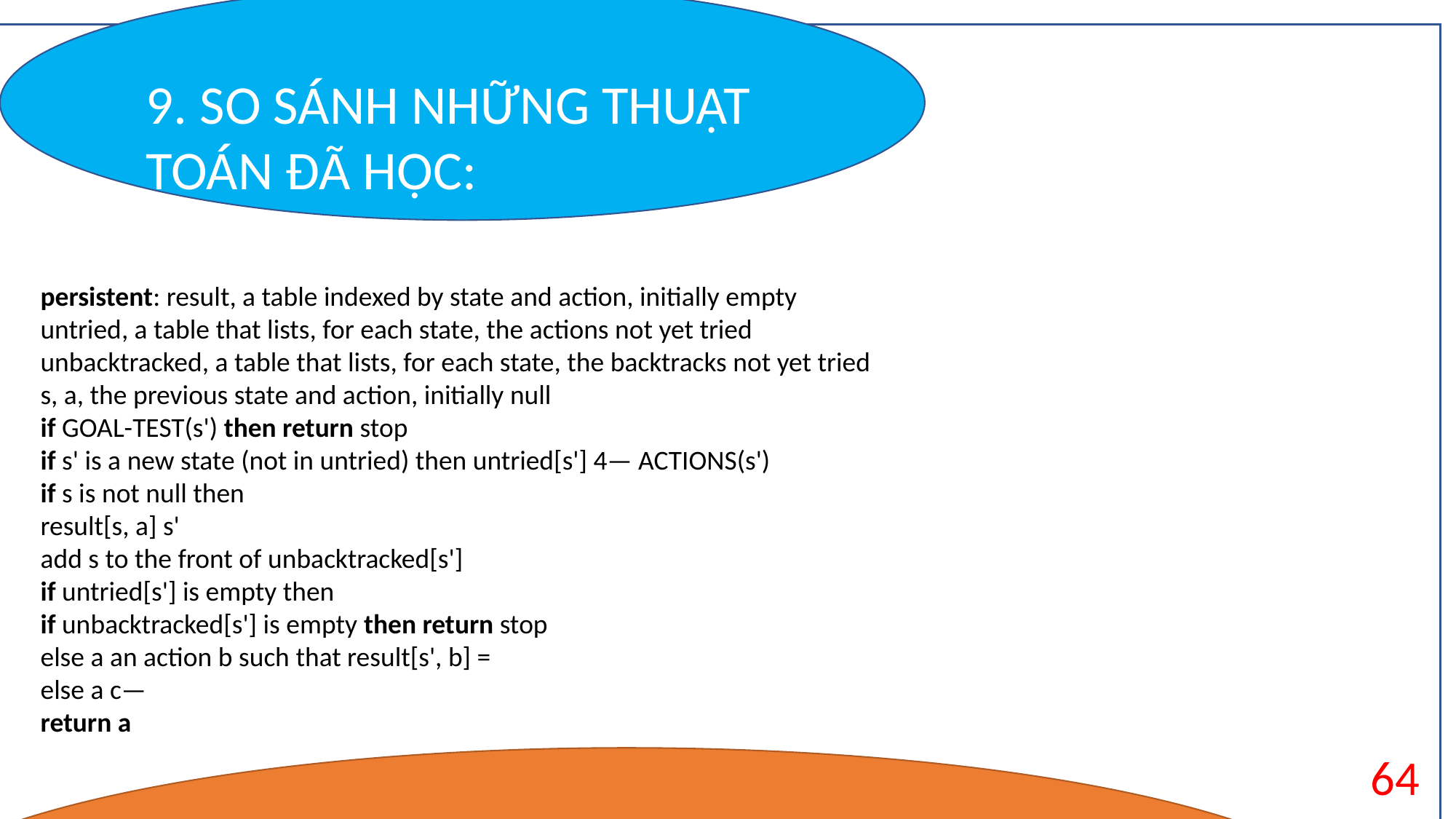

9. SO SÁNH NHỮNG THUẬT TOÁN ĐÃ HỌC:
State : trời mưa
Features : Mây nhiều , độ ẩm cao , nhiệt độ thấp ,vv..
Thường được dùng trong những thuộc toán Machine learning.
persistent: result, a table indexed by state and action, initially empty
untried, a table that lists, for each state, the actions not yet tried
unbacktracked, a table that lists, for each state, the backtracks not yet tried
s, a, the previous state and action, initially null
if GOAL-TEST(s') then return stop
if s' is a new state (not in untried) then untried[s'] 4— ACTIONS(s')
if s is not null then
result[s, a] s'
add s to the front of unbacktracked[s']
if untried[s'] is empty then
if unbacktracked[s'] is empty then return stop
else a an action b such that result[s', b] =
else a c—
return a

64